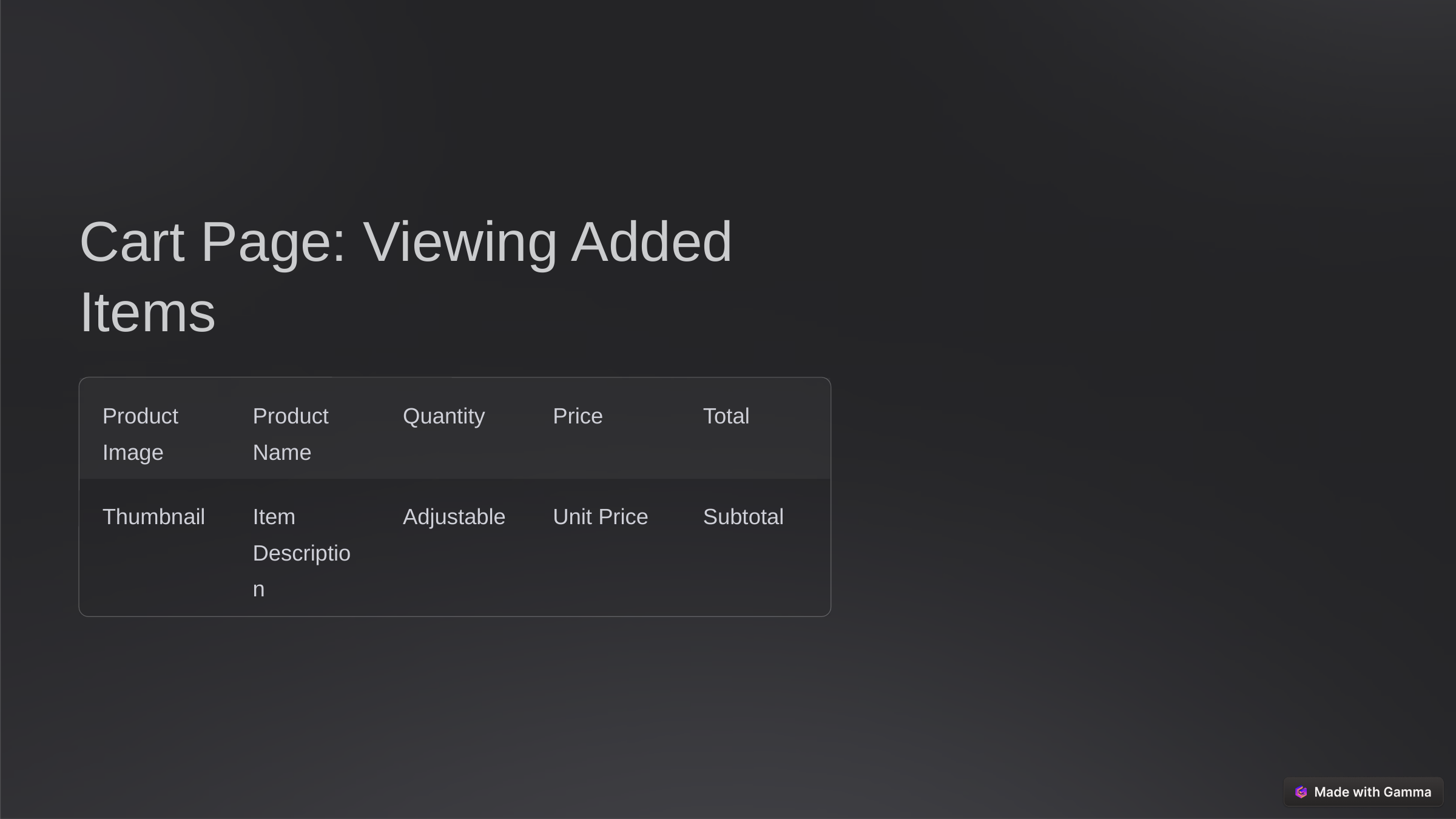

Cart Page: Viewing Added Items

Product Image
Product Name
Quantity
Price
Total

Thumbnail
Item Description
Adjustable
Unit Price
Subtotal